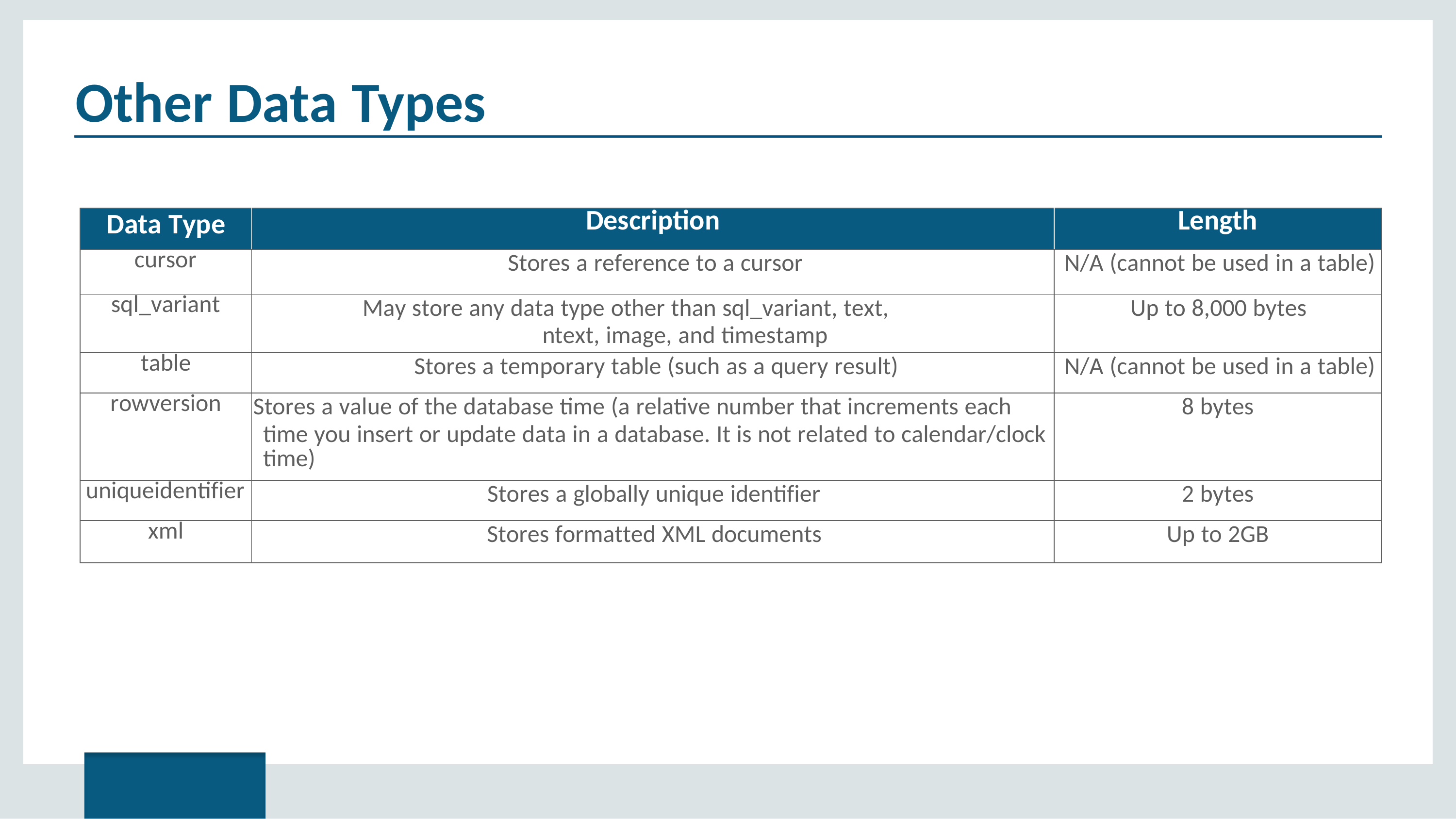

# Other Data Types

| Data Type | Description | Length |
| --- | --- | --- |
| cursor | Stores a reference to a cursor | N/A (cannot be used in a table) |
| sql\_variant | May store any data type other than sql\_variant, text, ntext, image, and timestamp | Up to 8,000 bytes |
| table | Stores a temporary table (such as a query result) | N/A (cannot be used in a table) |
| rowversion | Stores a value of the database time (a relative number that increments each time you insert or update data in a database. It is not related to calendar/clock time) | 8 bytes |
| uniqueidentifier | Stores a globally unique identifier | 2 bytes |
| xml | Stores formatted XML documents | Up to 2GB |